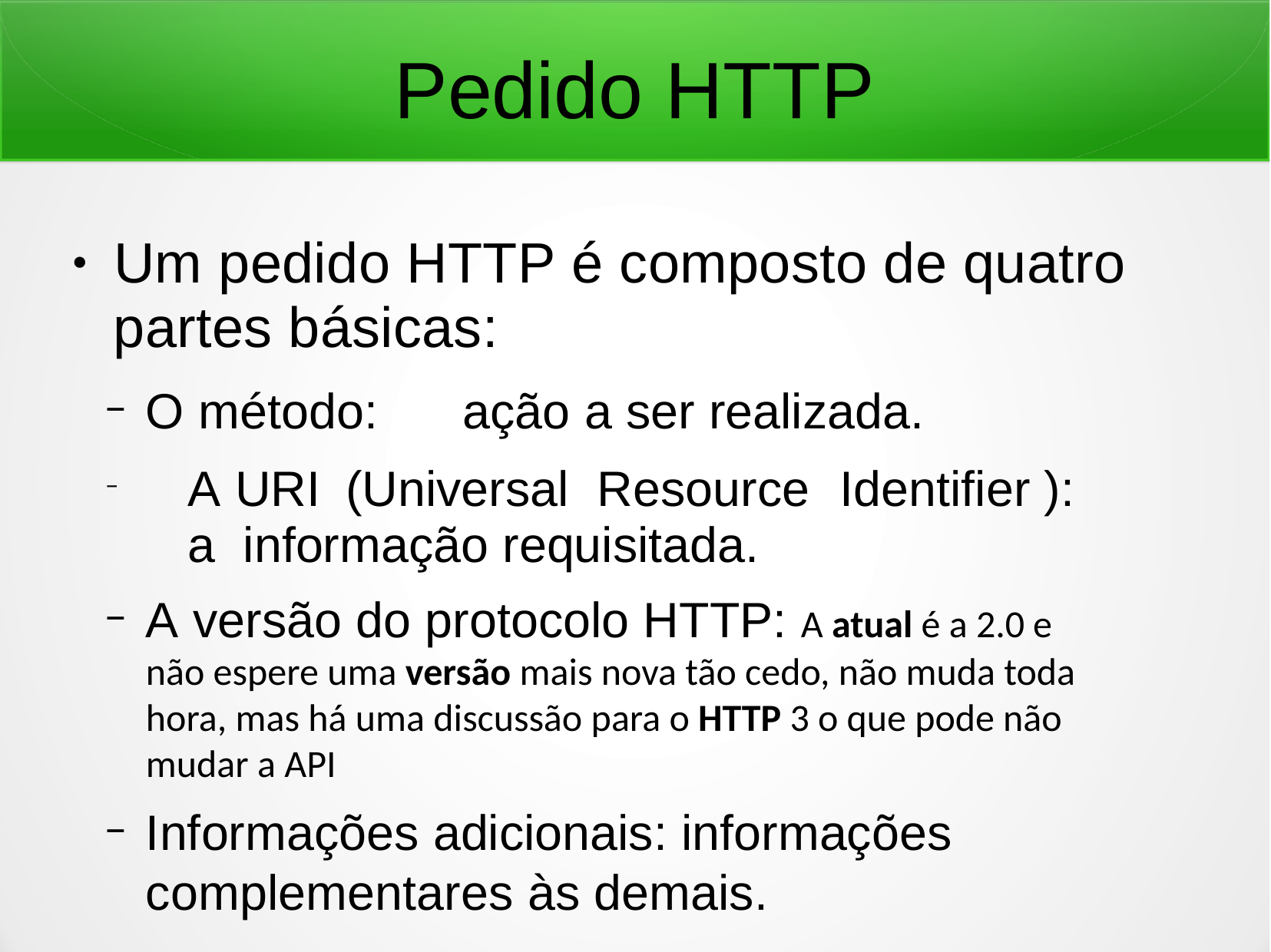

# Pedido HTTP
Um pedido HTTP é composto de quatro  partes básicas:
O método:	ação a ser realizada.
	A URI	(Universal  Resource	Identifier ):	a  informação requisitada.
A versão do protocolo HTTP: A atual é a 2.0 e não espere uma versão mais nova tão cedo, não muda toda hora, mas há uma discussão para o HTTP 3 o que pode não mudar a API
Informações adicionais: informações  complementares às demais.
●